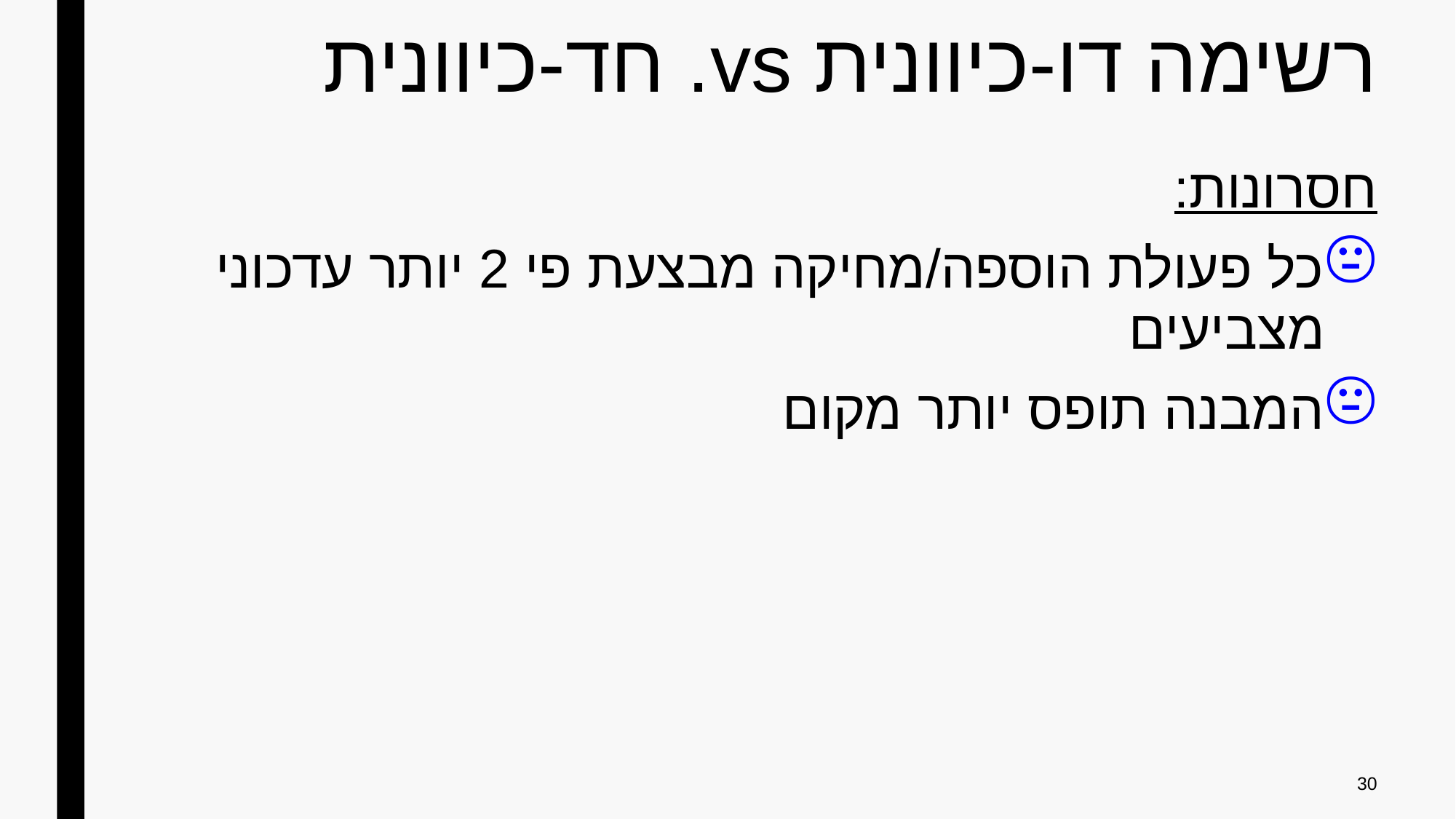

# רשימה דו-כיוונית vs. חד-כיוונית
חסרונות:
כל פעולת הוספה/מחיקה מבצעת פי 2 יותר עדכוני מצביעים
המבנה תופס יותר מקום
30